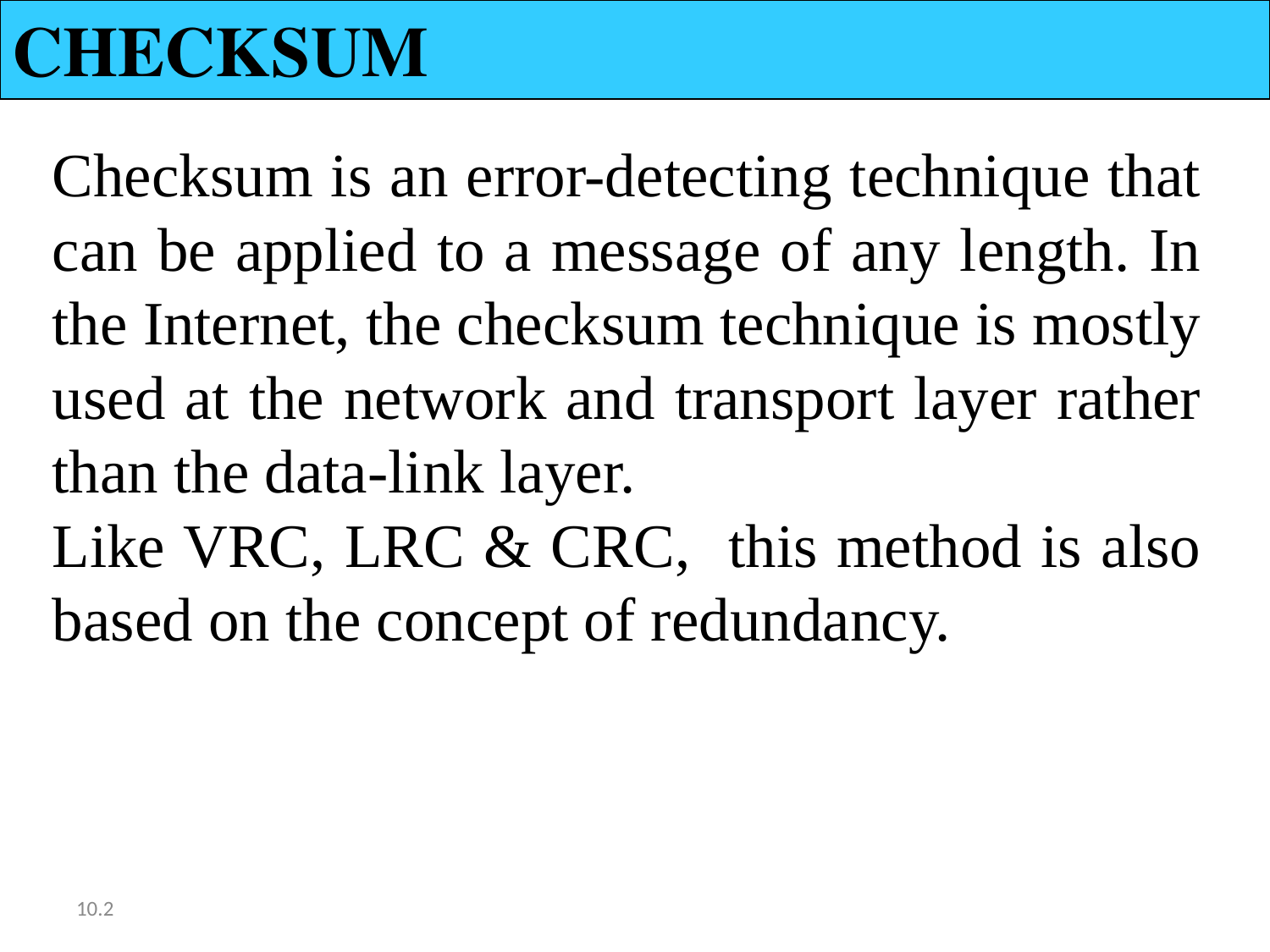

CHECKSUM

Checksum is an error-detecting technique that can be applied to a message of any length. In the Internet, the checksum technique is mostly used at the network and transport layer rather than the data-link layer.
Like VRC, LRC & CRC,  this method is also based on the concept of redundancy.
10.2